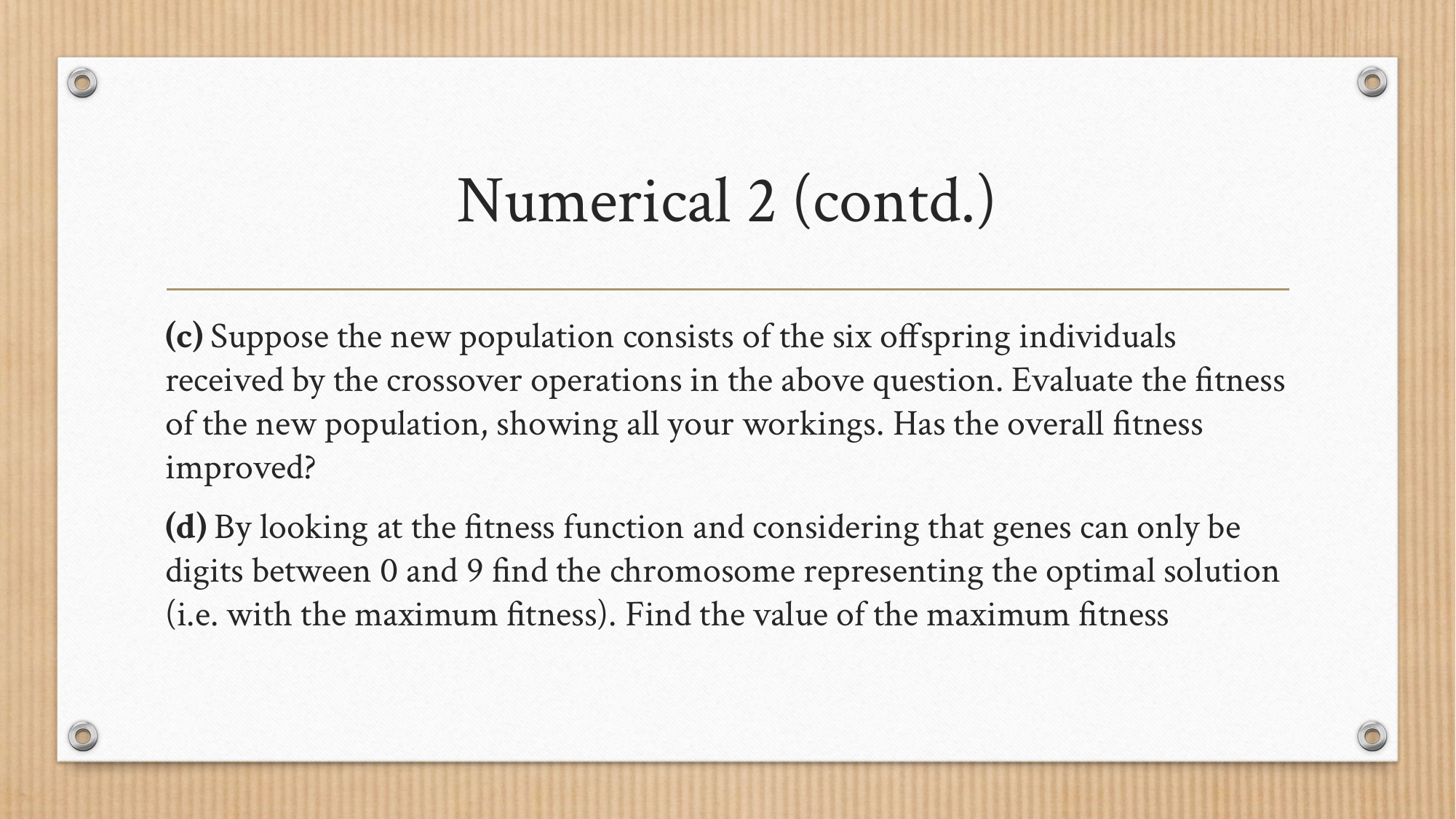

# Numerical 2 (contd.)
(c) Suppose the new population consists of the six offspring individuals received by the crossover operations in the above question. Evaluate the fitness of the new population, showing all your workings. Has the overall fitness improved?
(d) By looking at the fitness function and considering that genes can only be digits between 0 and 9 find the chromosome representing the optimal solution (i.e. with the maximum fitness). Find the value of the maximum fitness